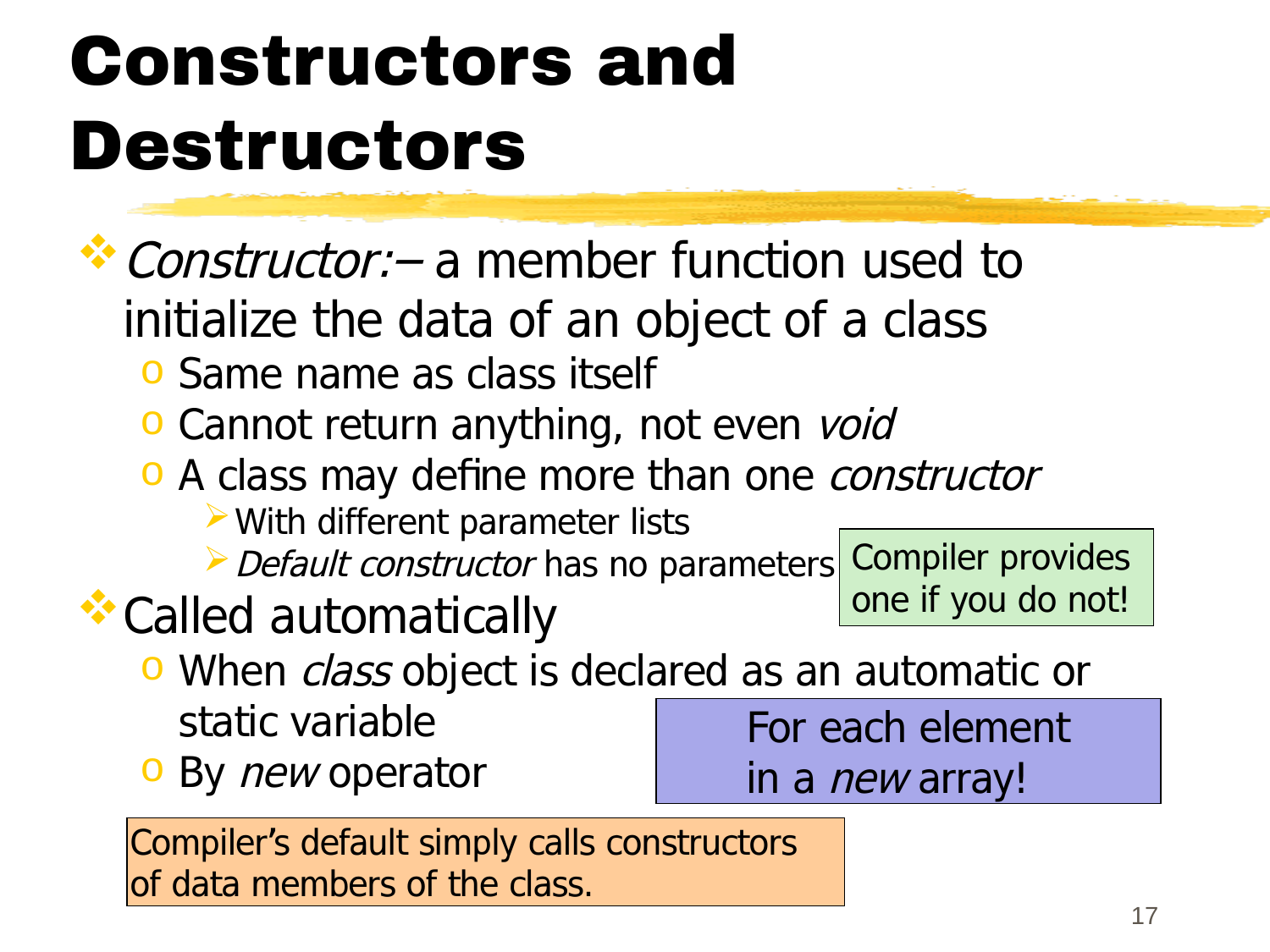

# Constructors and Destructors
Constructor:– a member function used to initialize the data of an object of a class
Same name as class itself
Cannot return anything, not even void
A class may define more than one constructor
With different parameter lists
Default constructor has no parameters
Called automatically
When class object is declared as an automatic or static variable
By new operator
Compiler provides
one if you do not!
For each element
in a new array!
Compiler’s default simply calls constructors
of data members of the class.
17